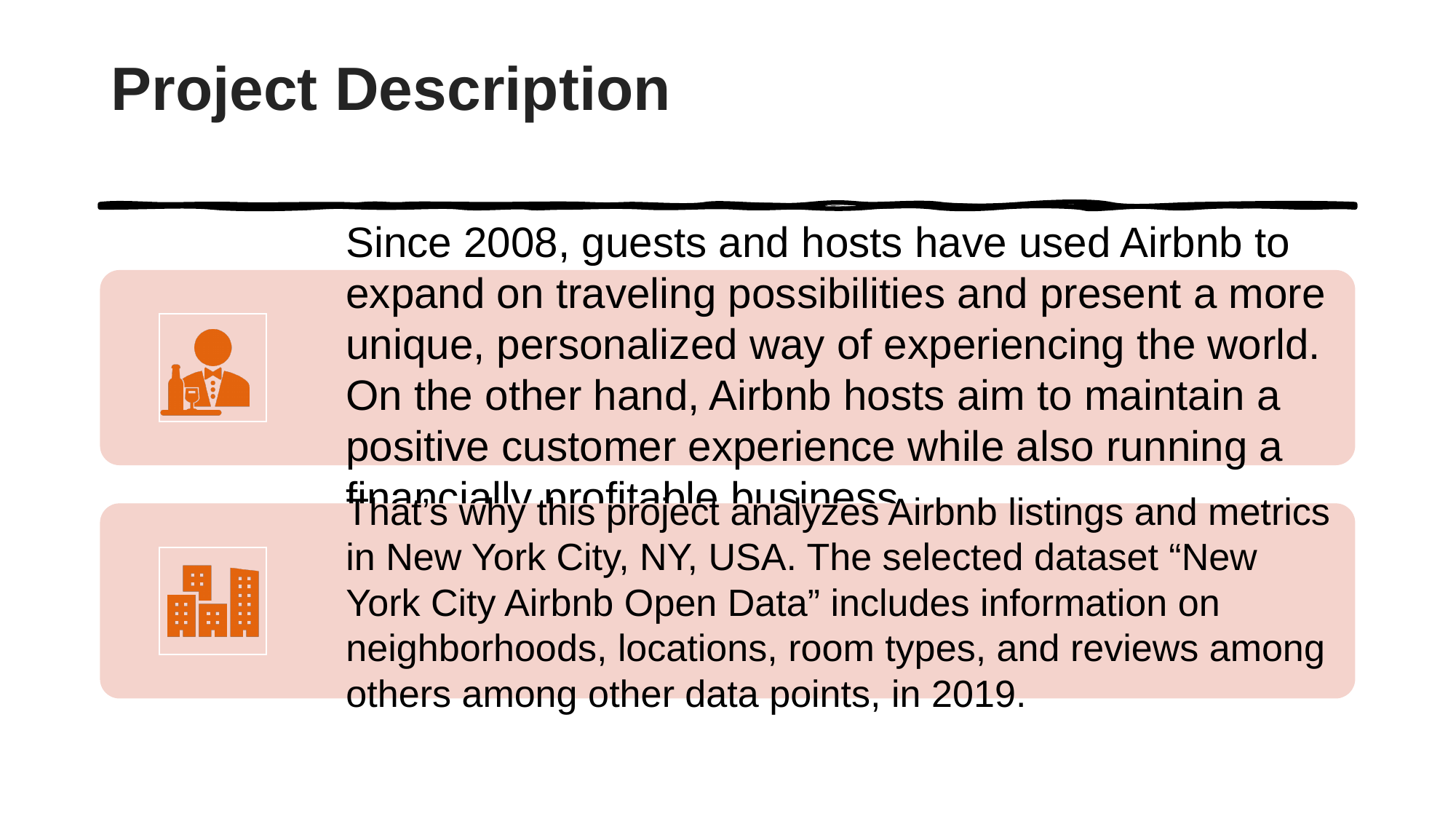

# Project Description
Since 2008, guests and hosts have used Airbnb to expand on traveling possibilities and present a more unique, personalized way of experiencing the world. On the other hand, Airbnb hosts aim to maintain a positive customer experience while also running a financially profitable business.
That’s why this project analyzes Airbnb listings and metrics in New York City, NY, USA. The selected dataset “New York City Airbnb Open Data” includes information on neighborhoods, locations, room types, and reviews among others among other data points, in 2019.